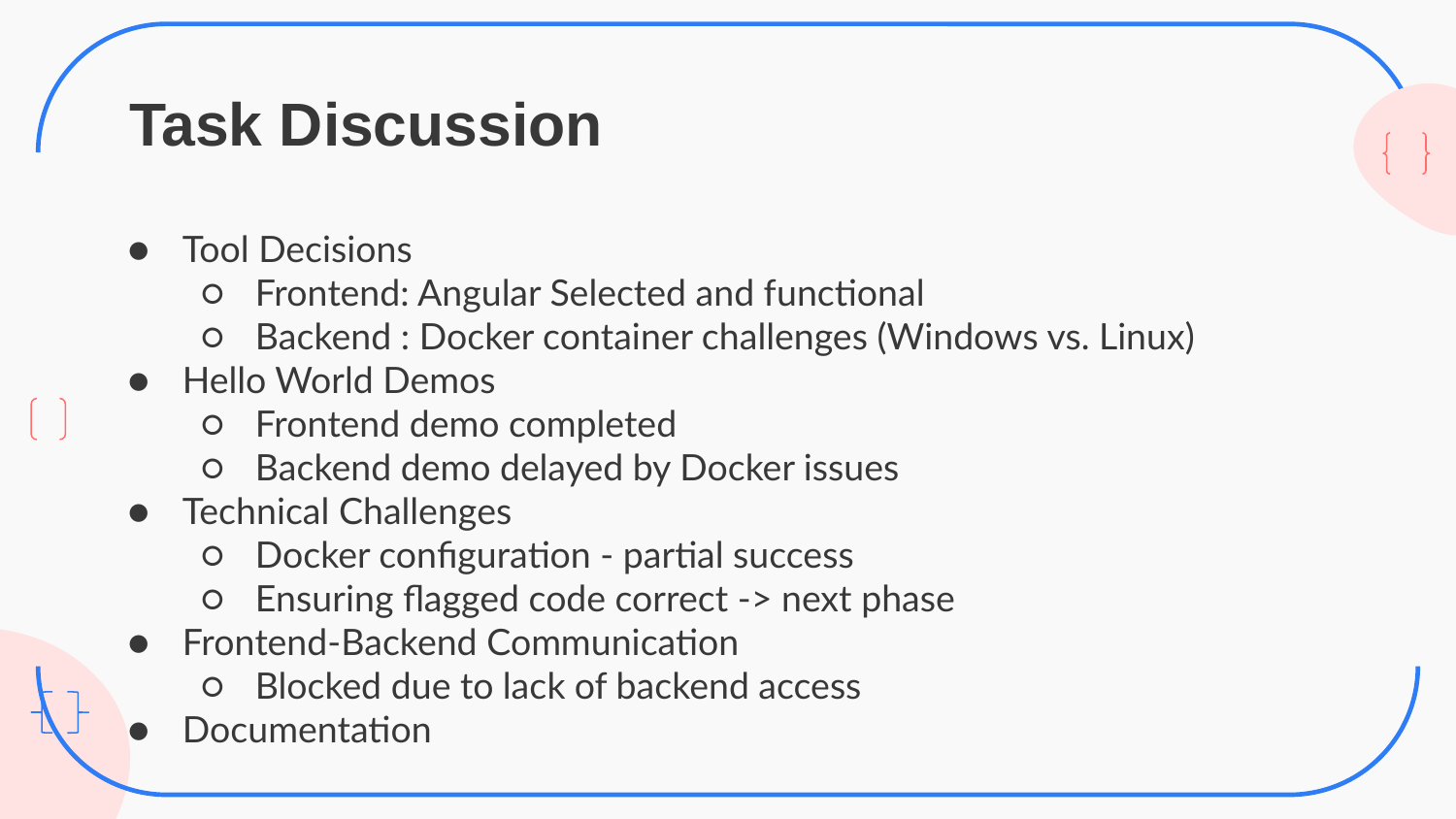

# Task Discussion
Tool Decisions
Frontend: Angular Selected and functional
Backend : Docker container challenges (Windows vs. Linux)
Hello World Demos
Frontend demo completed
Backend demo delayed by Docker issues
Technical Challenges
Docker configuration - partial success
Ensuring flagged code correct -> next phase
Frontend-Backend Communication
Blocked due to lack of backend access
Documentation